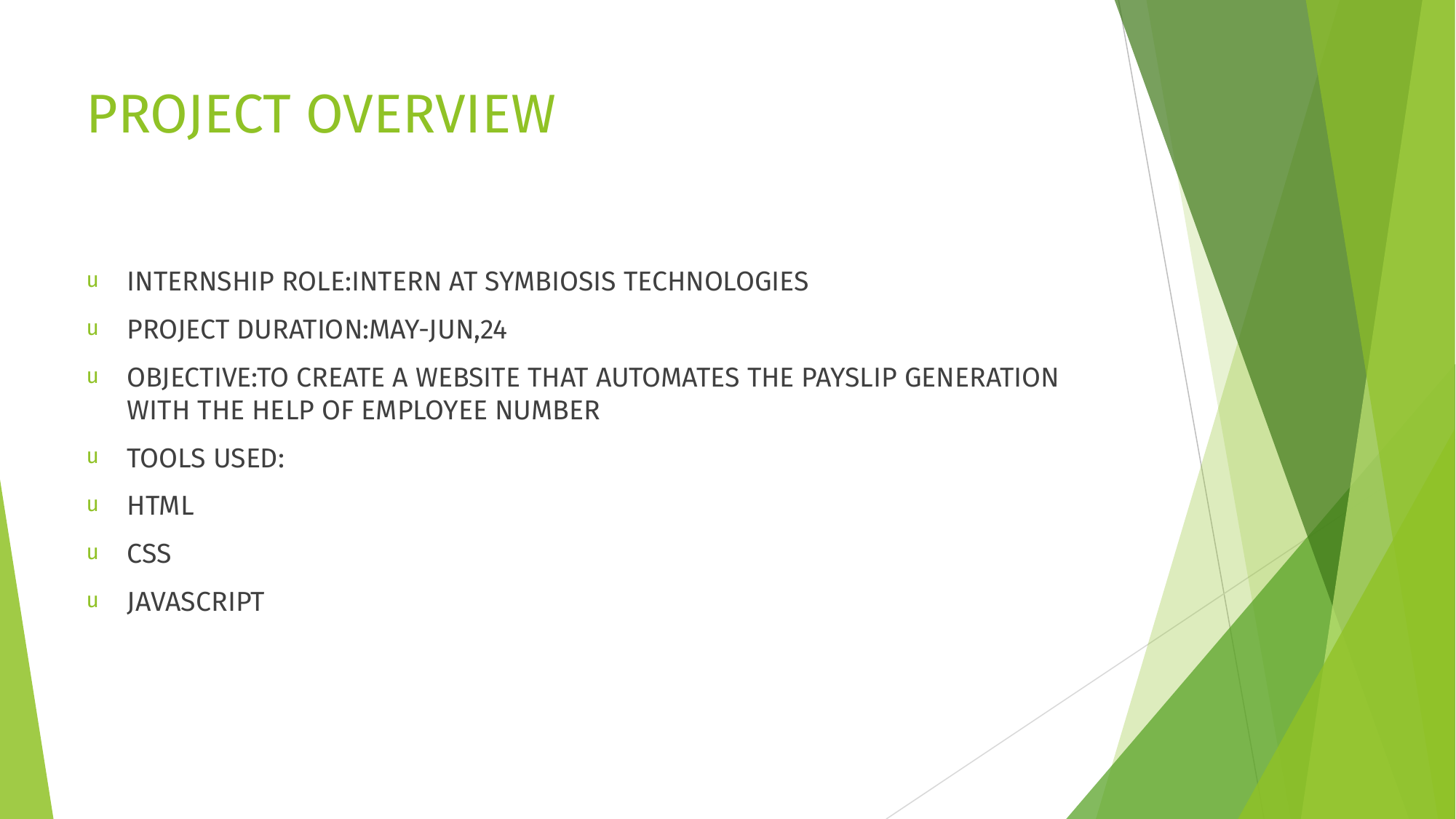

# PROJECT OVERVIEW
INTERNSHIP ROLE:INTERN AT SYMBIOSIS TECHNOLOGIES
PROJECT DURATION:MAY-JUN,24
OBJECTIVE:TO CREATE A WEBSITE THAT AUTOMATES THE PAYSLIP GENERATION WITH THE HELP OF EMPLOYEE NUMBER
TOOLS USED:
HTML
CSS
JAVASCRIPT